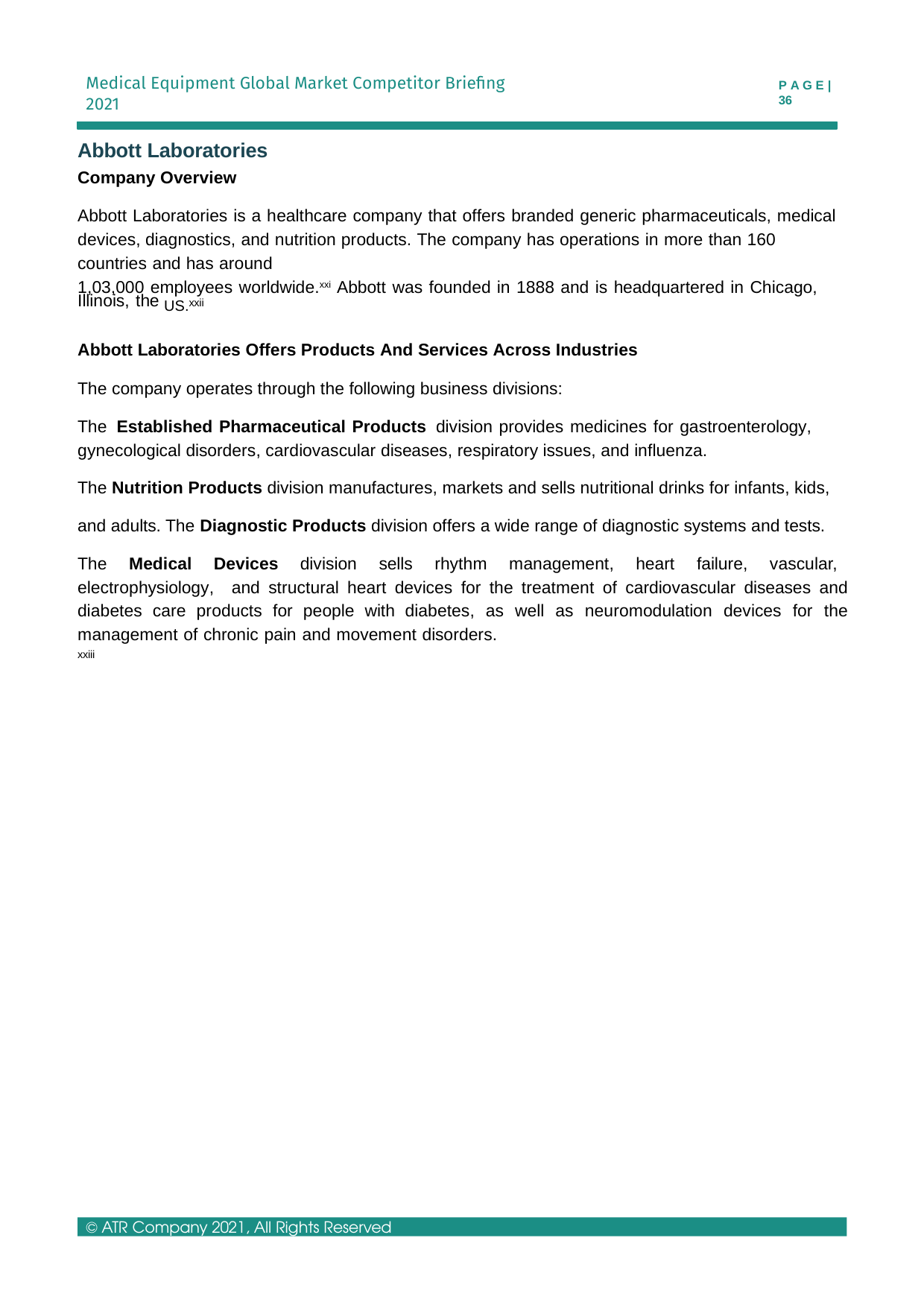

Medical Equipment Global Market Competitor Briefing 2021
P A G E | 36

Abbott Laboratories
Company Overview
Abbott Laboratories is a healthcare company that offers branded generic pharmaceuticals, medical devices, diagnostics, and nutrition products. The company has operations in more than 160 countries and has around
1,03,000 employees worldwide.xxi  Abbott was founded in 1888 and is headquartered in Chicago, Illinois, the US.xxii

Abbott Laboratories Offers Products And Services Across Industries

The company operates through the following business divisions:
The  Established Pharmaceutical Products  division provides medicines for gastroenterology, gynecological disorders, cardiovascular diseases, respiratory issues, and influenza.
The Nutrition Products division manufactures, markets and sells nutritional drinks for infants, kids, and adults. The Diagnostic Products division offers a wide range of diagnostic systems and tests.
The  Medical  Devices  division  sells  rhythm  management,  heart  failure,  vascular,  electrophysiology,  and structural heart devices for the treatment of cardiovascular diseases and diabetes care products for people with diabetes, as well as neuromodulation devices for the management of chronic pain and movement disorders.
xxiii
© ATR Company 2021, All Rights Reserved